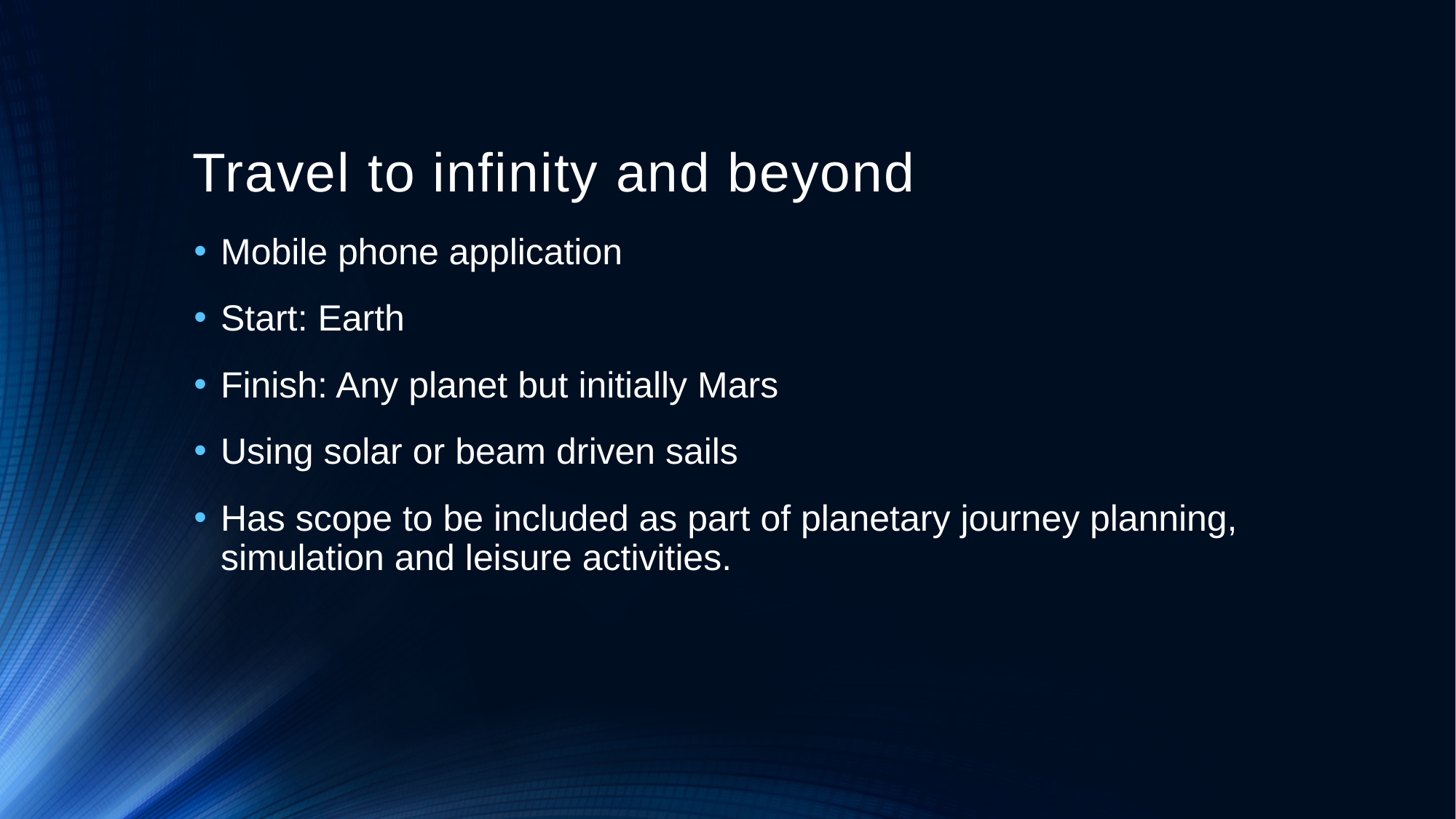

# Travel to infinity and beyond
Mobile phone application
Start: Earth
Finish: Any planet but initially Mars
Using solar or beam driven sails
Has scope to be included as part of planetary journey planning, simulation and leisure activities.